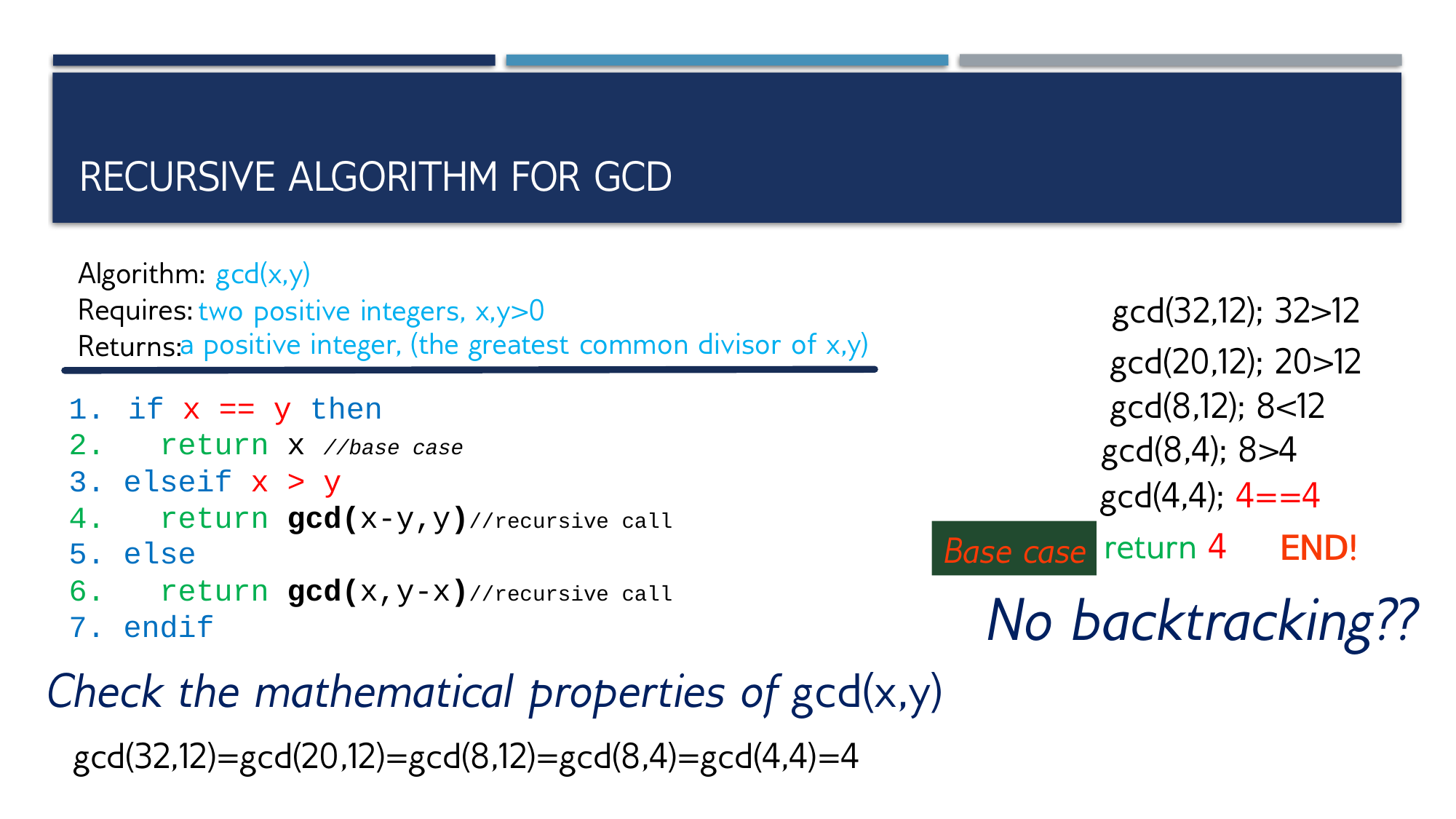

# Recursive algorithm for gcd
Algorithm:
Requires:
Returns:
gcd(x,y)
gcd(32,12); 32>12
two positive integers, x,y>0
a positive integer, (the greatest common divisor of x,y)
gcd(20,12); 20>12
gcd(8,12); 8<12
 if x == y then
2.   return x //base case
3. elseif x > y
4.   return gcd(x-y,y)//recursive call
5. else
  return gcd(x,y-x)//recursive call
7. endif
gcd(8,4); 8>4
gcd(4,4); 4==4
return 4
END!
Base case
No backtracking??
Check the mathematical properties of gcd(x,y)
gcd(32,12)=gcd(20,12)=gcd(8,12)=gcd(8,4)=gcd(4,4)=4